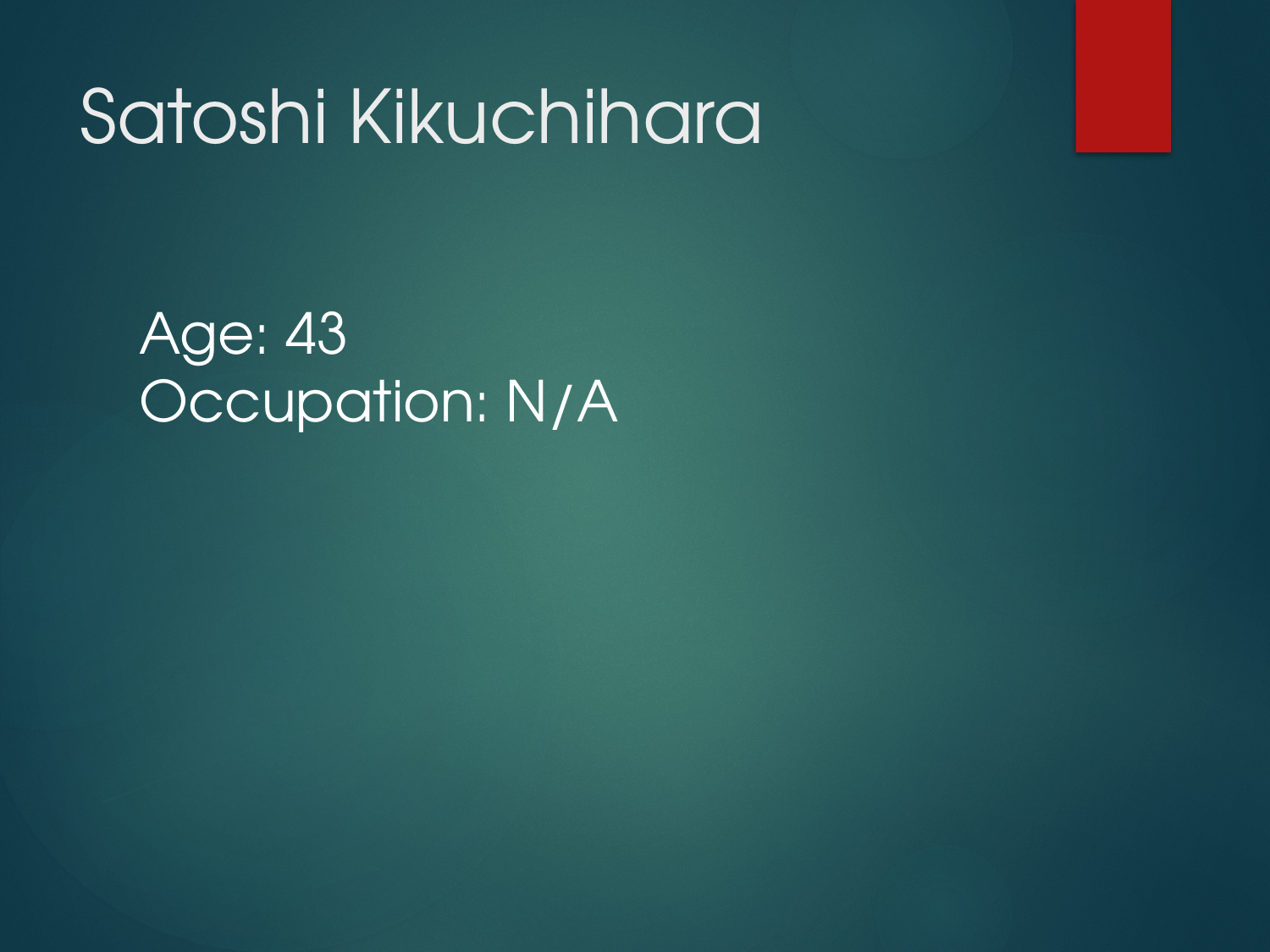

# Satoshi Kikuchihara

Age: 43
Occupation: N/A